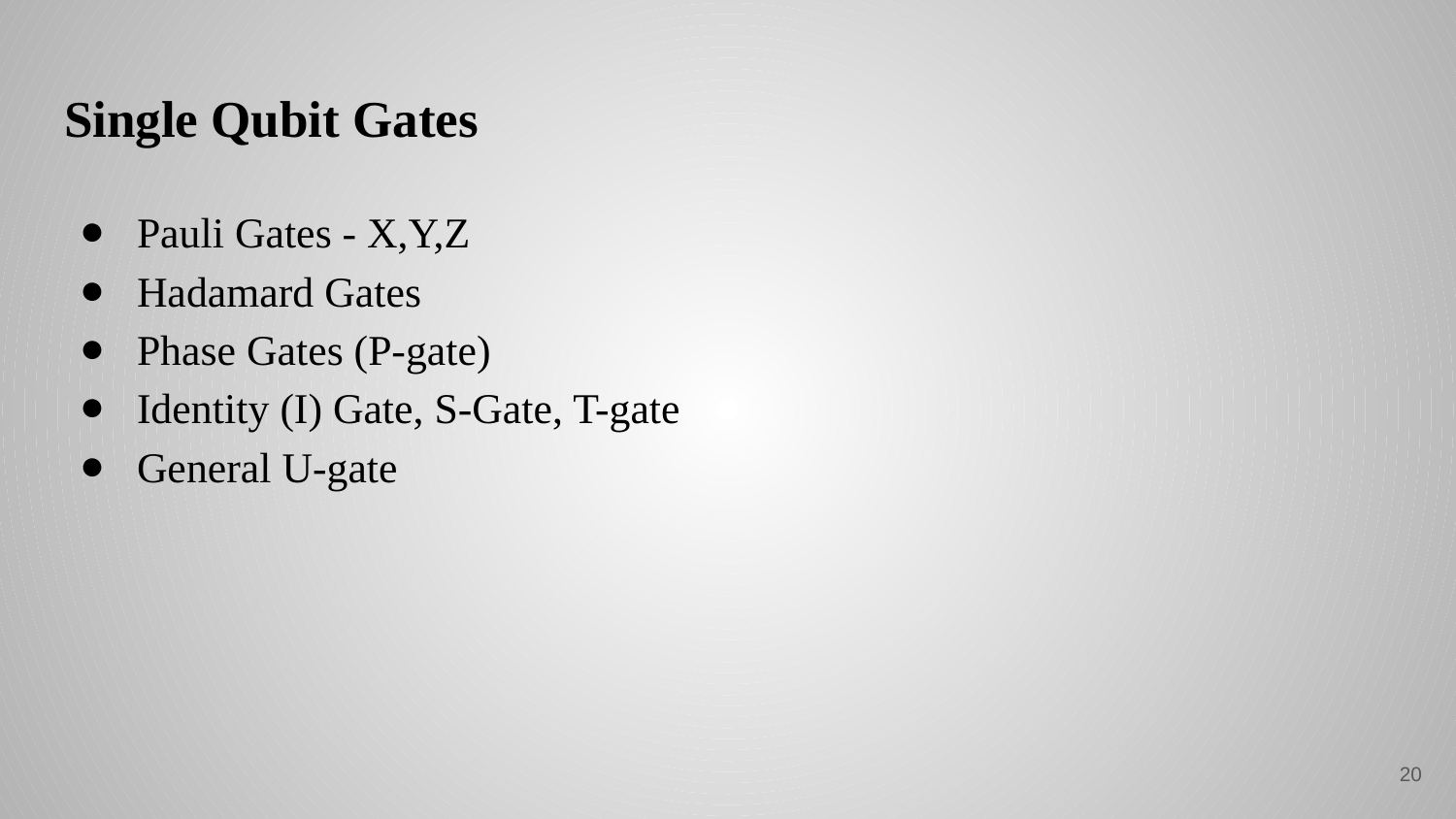

# Single Qubit Gates
Pauli Gates - X,Y,Z
Hadamard Gates
Phase Gates (P-gate)
Identity (I) Gate, S-Gate, T-gate
General U-gate
20